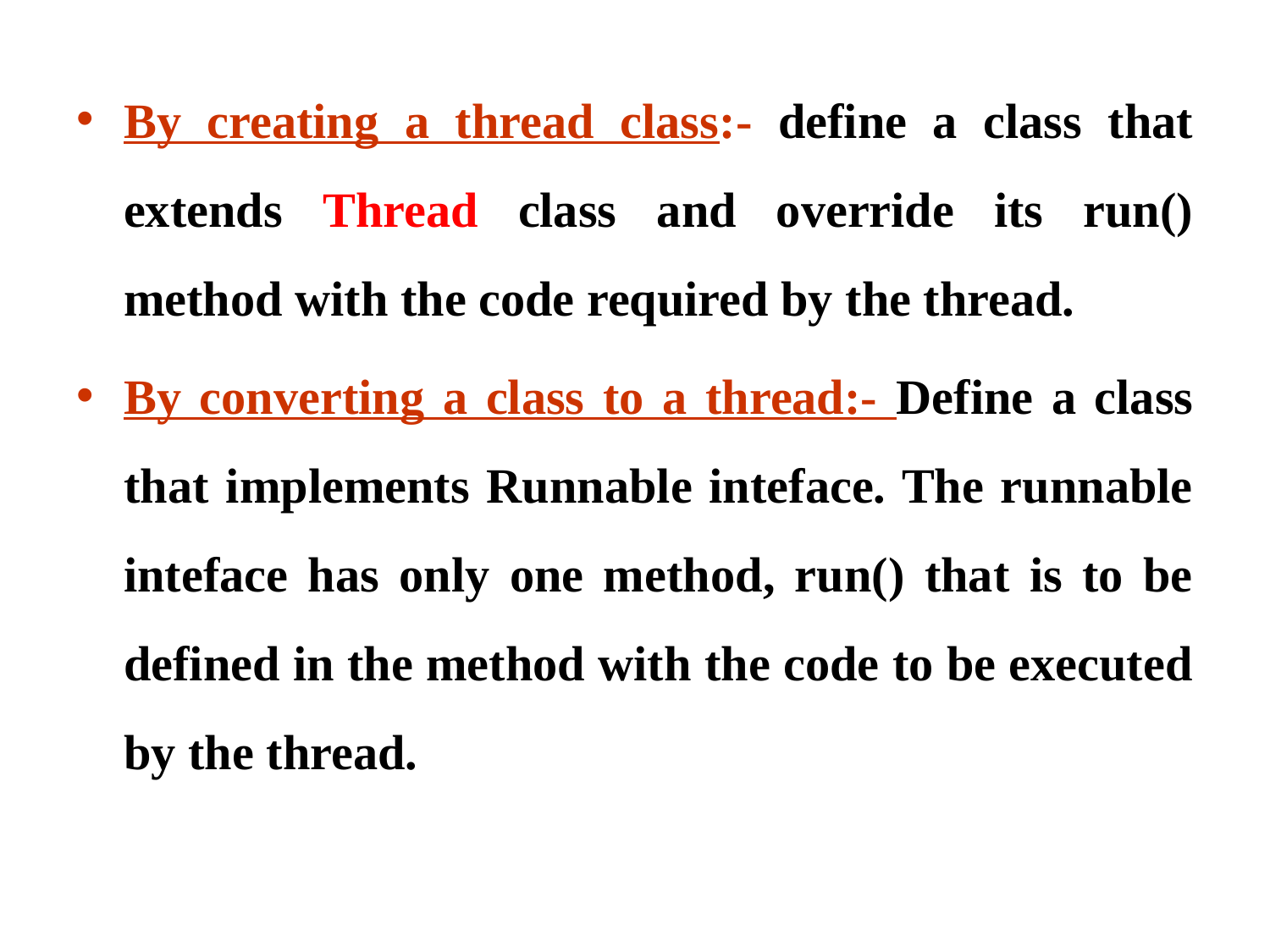

By creating a thread class:- define a class that extends Thread class and override its run() method with the code required by the thread.
By converting a class to a thread:- Define a class that implements Runnable inteface. The runnable inteface has only one method, run() that is to be defined in the method with the code to be executed by the thread.